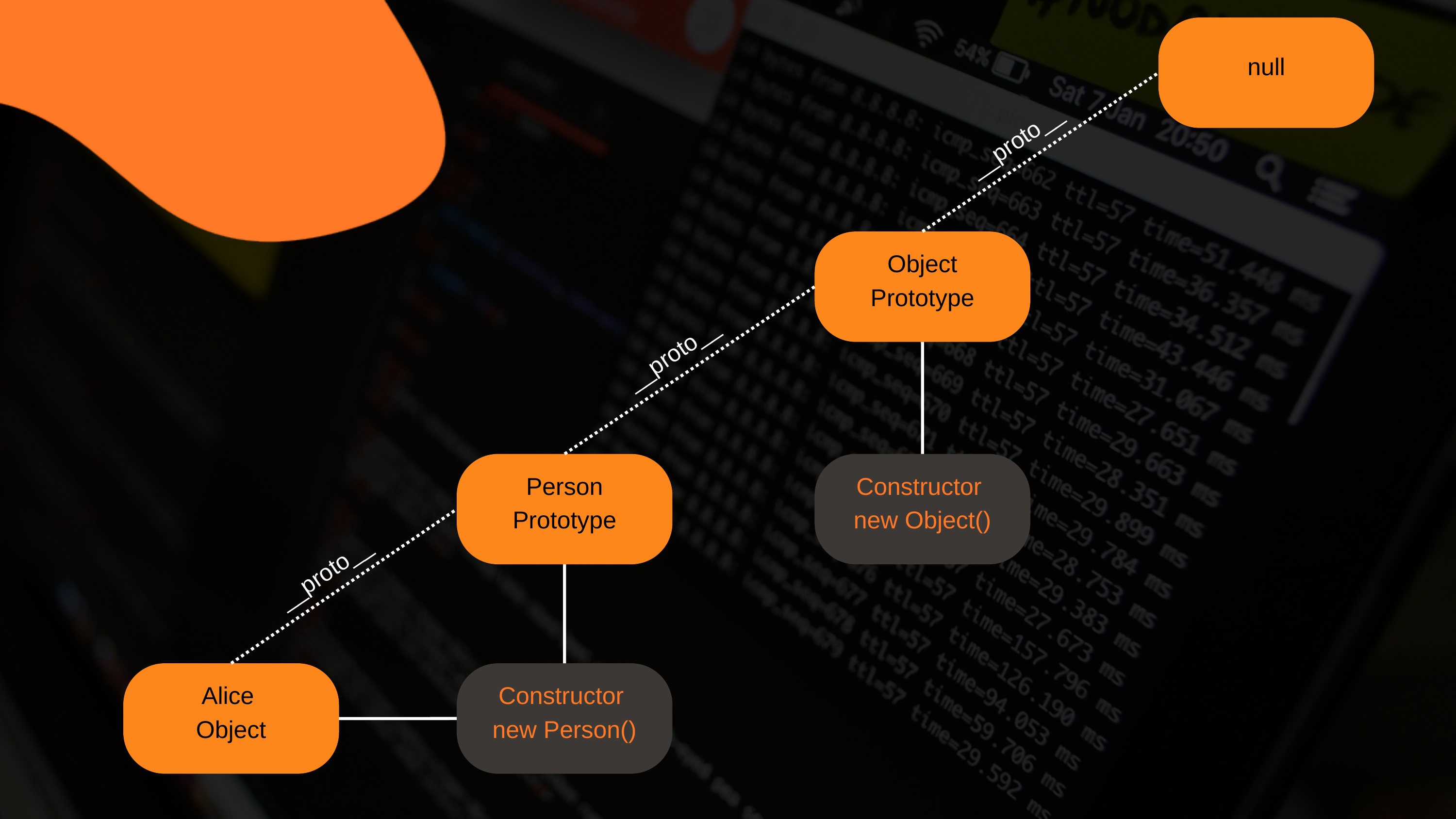

null

__proto__

Object
Prototype

__proto__

Person
Prototype

Constructor
new Object()

__proto__

Alice
Object

Constructor
new Person()